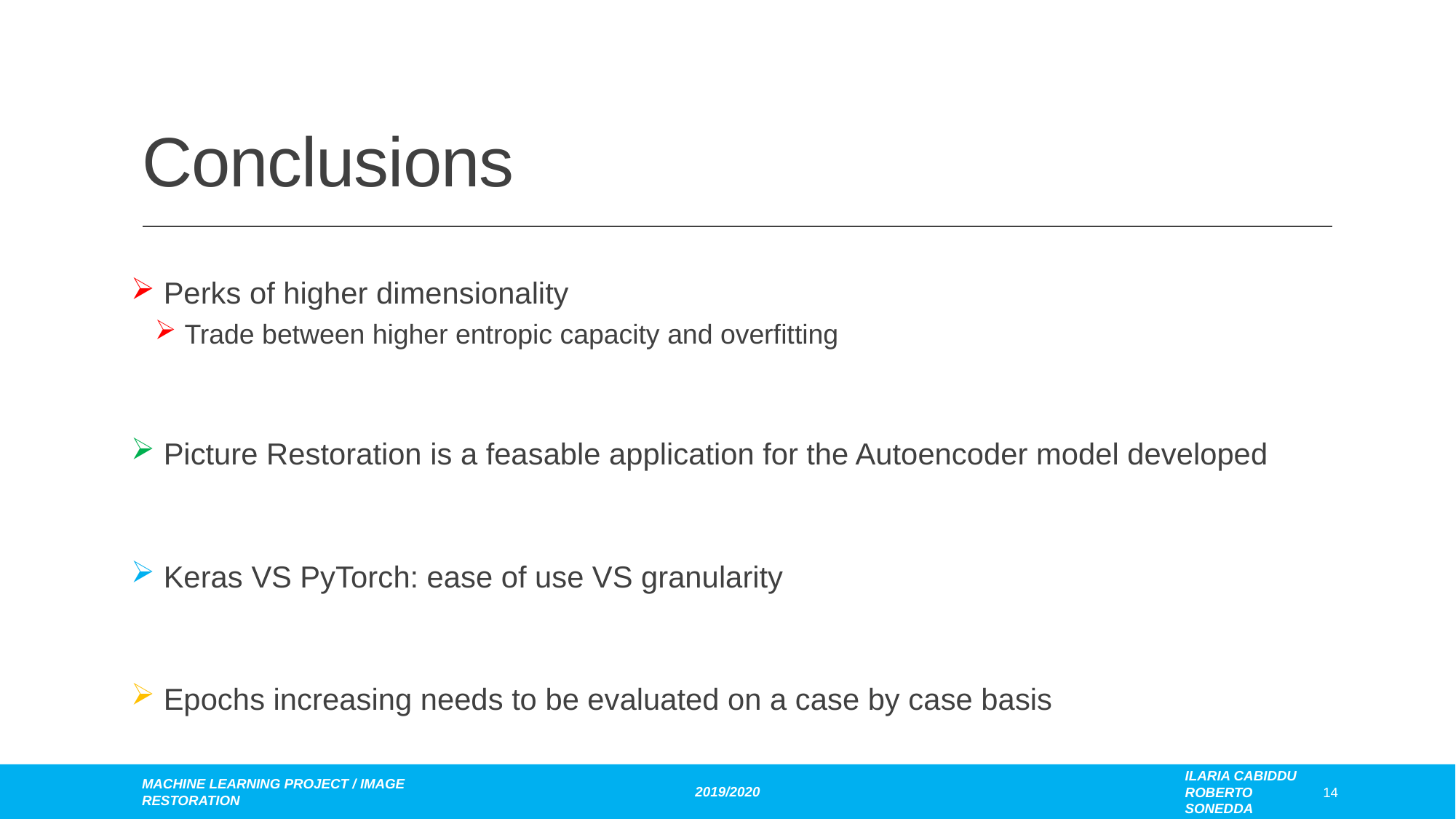

# Conclusions
 Perks of higher dimensionality
 Trade between higher entropic capacity and overfitting

 Picture Restoration is a feasable application for the Autoencoder model developed

 Keras VS PyTorch: ease of use VS granularity

 Epochs increasing needs to be evaluated on a case by case basis
MACHINE LEARNING PROJECT / IMAGE RESTORATION
14